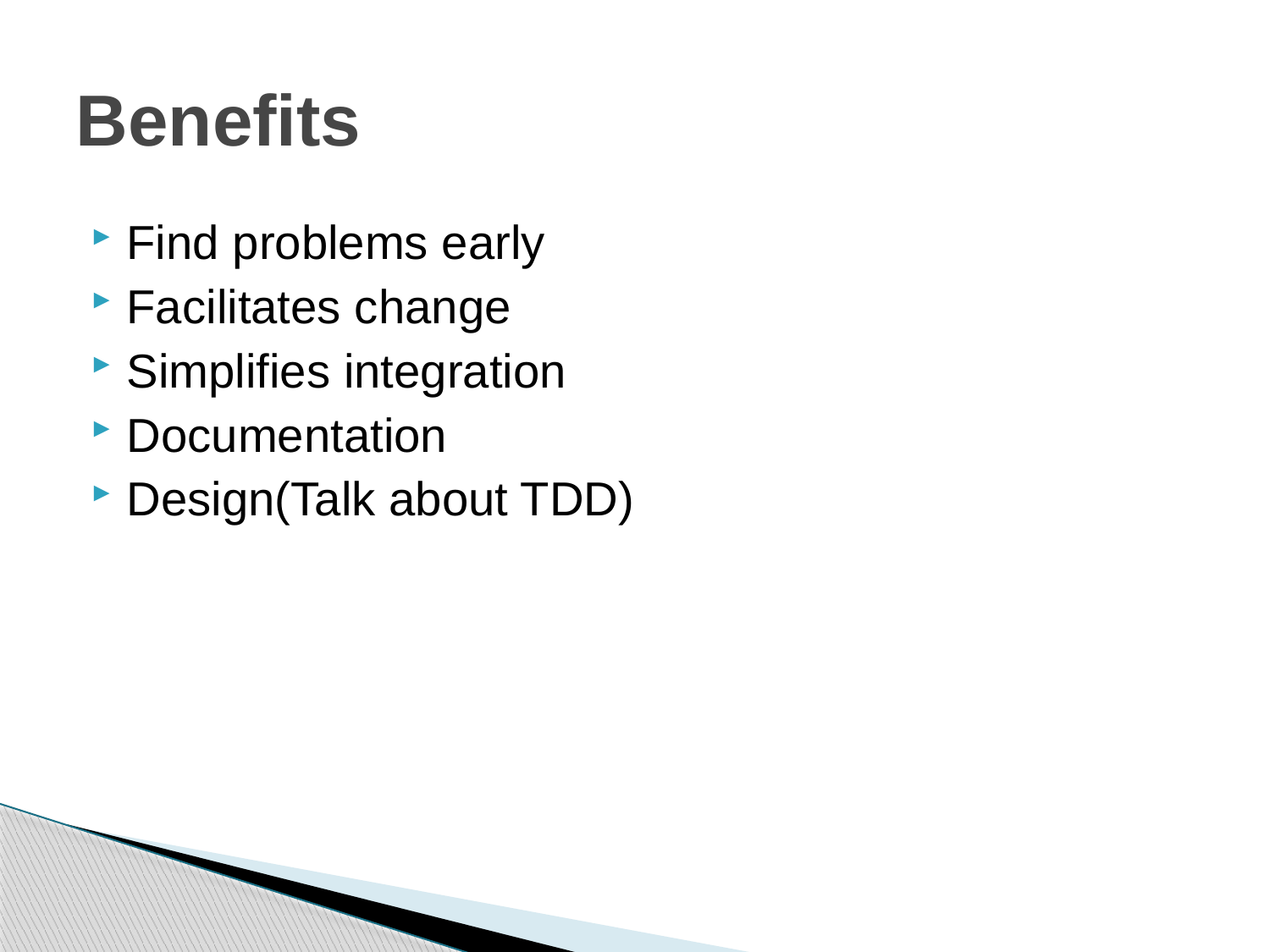

# Benefits
Find problems early
Facilitates change
Simplifies integration
Documentation
Design(Talk about TDD)